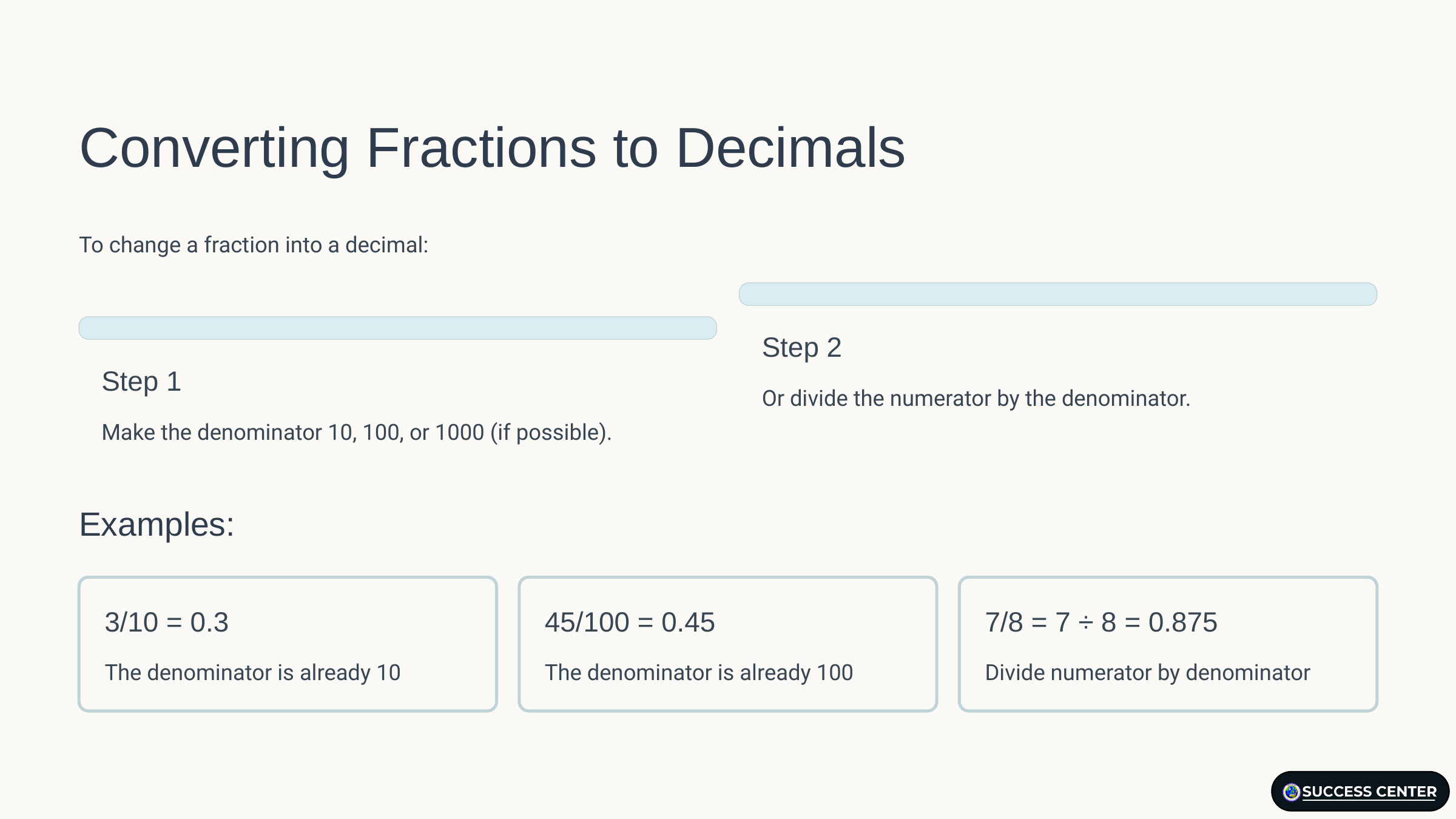

Converting Fractions to Decimals
To change a fraction into a decimal:

Step 2
Step 1
Or divide the numerator by the denominator.
Make the denominator 10, 100, or 1000 (if possible).
Examples:

3/10 = 0.3
45/100 = 0.45
7/8 = 7 ÷ 8 = 0.875
The denominator is already 10
The denominator is already 100
Divide numerator by denominator